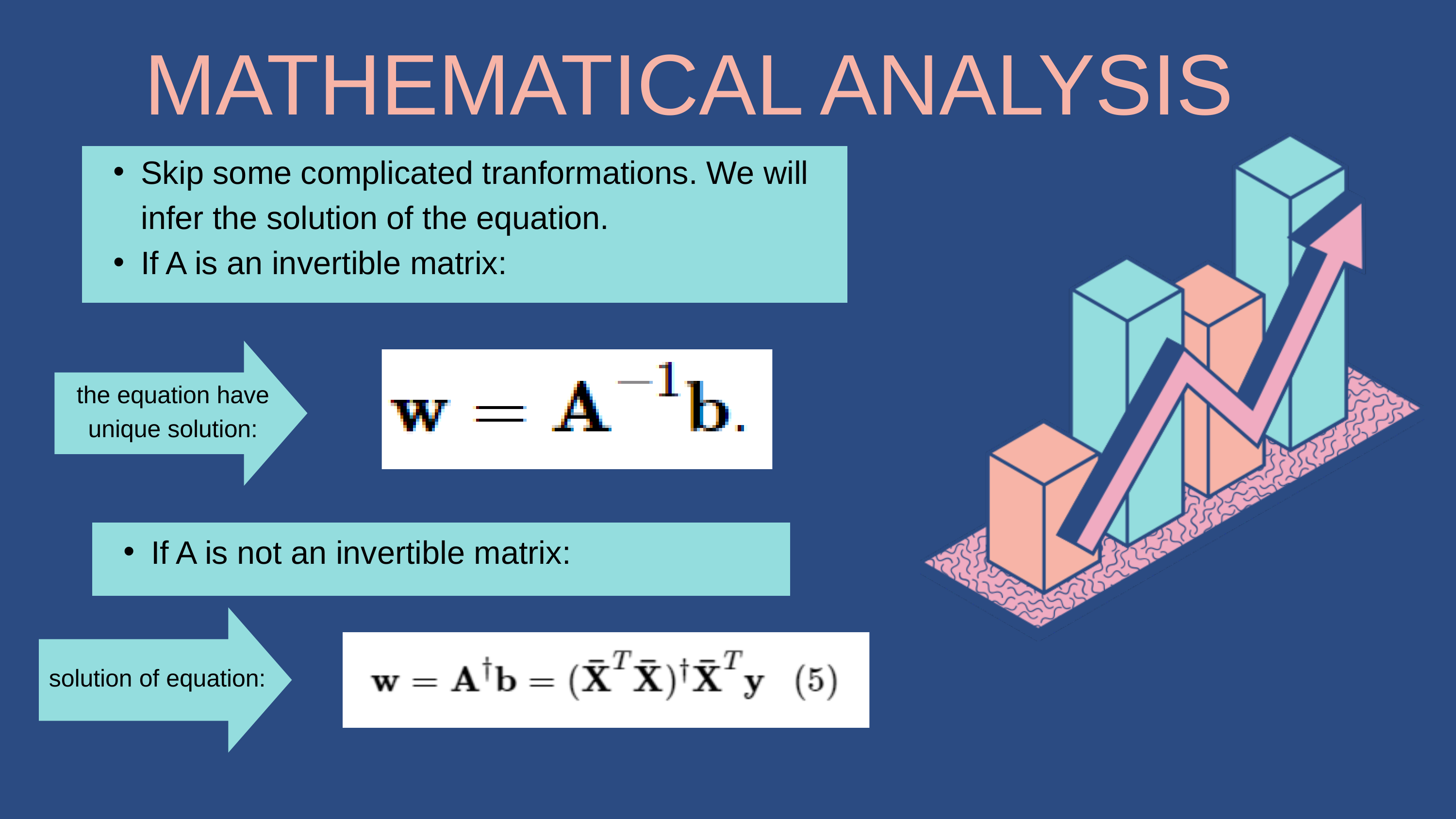

MATHEMATICAL ANALYSIS

Skip some complicated tranformations. We will infer the solution of the equation.
If A is an invertible matrix:

the equation have unique solution:

If A is not an invertible matrix:

solution of equation: